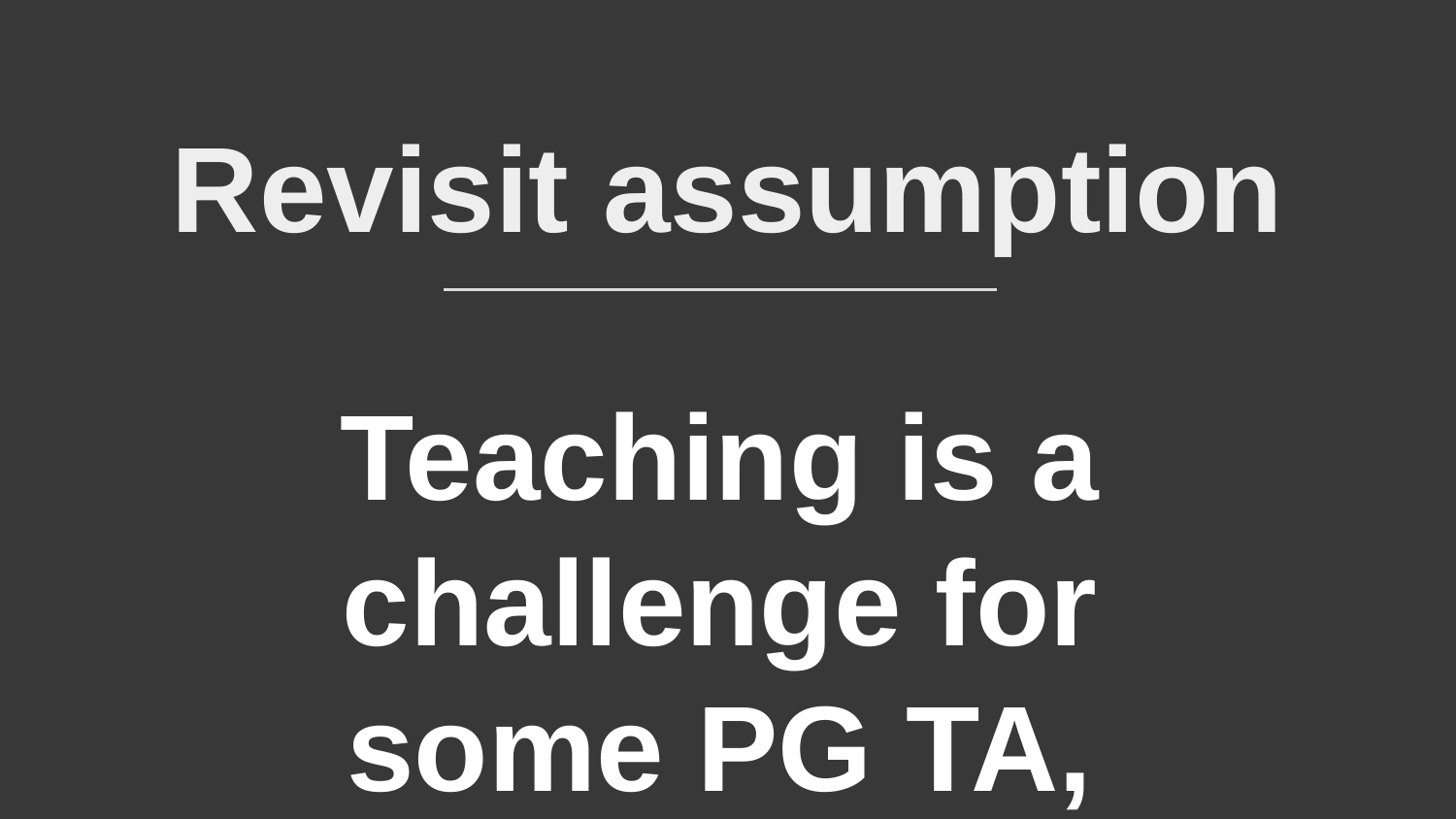

# Revisit assumption
Teaching is a challenge for some PG TA,
but time management is a more significant and prevalent challenge.